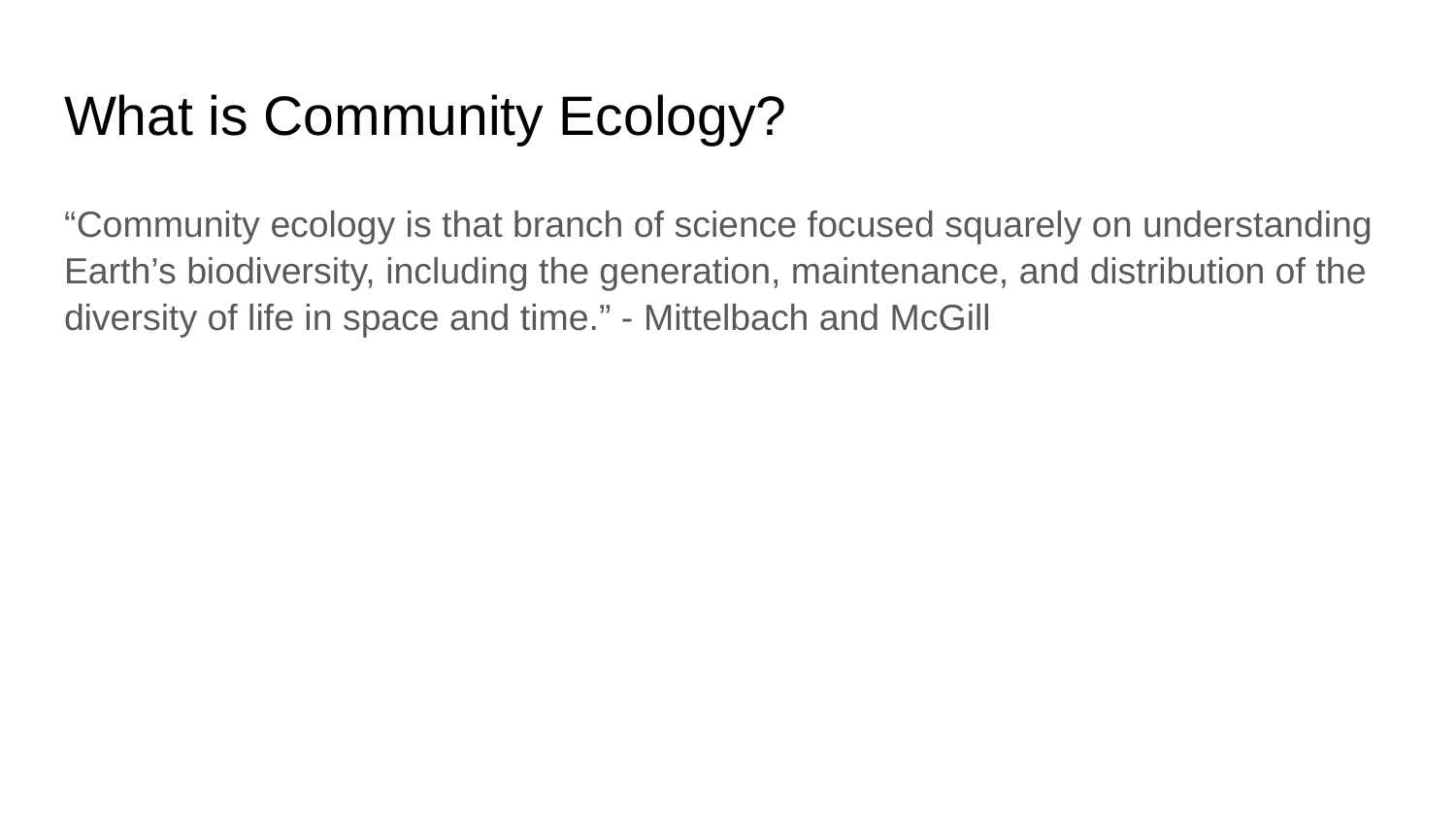

# What is Community Ecology?
“Community ecology is that branch of science focused squarely on understanding Earth’s biodiversity, including the generation, maintenance, and distribution of the diversity of life in space and time.” - Mittelbach and McGill